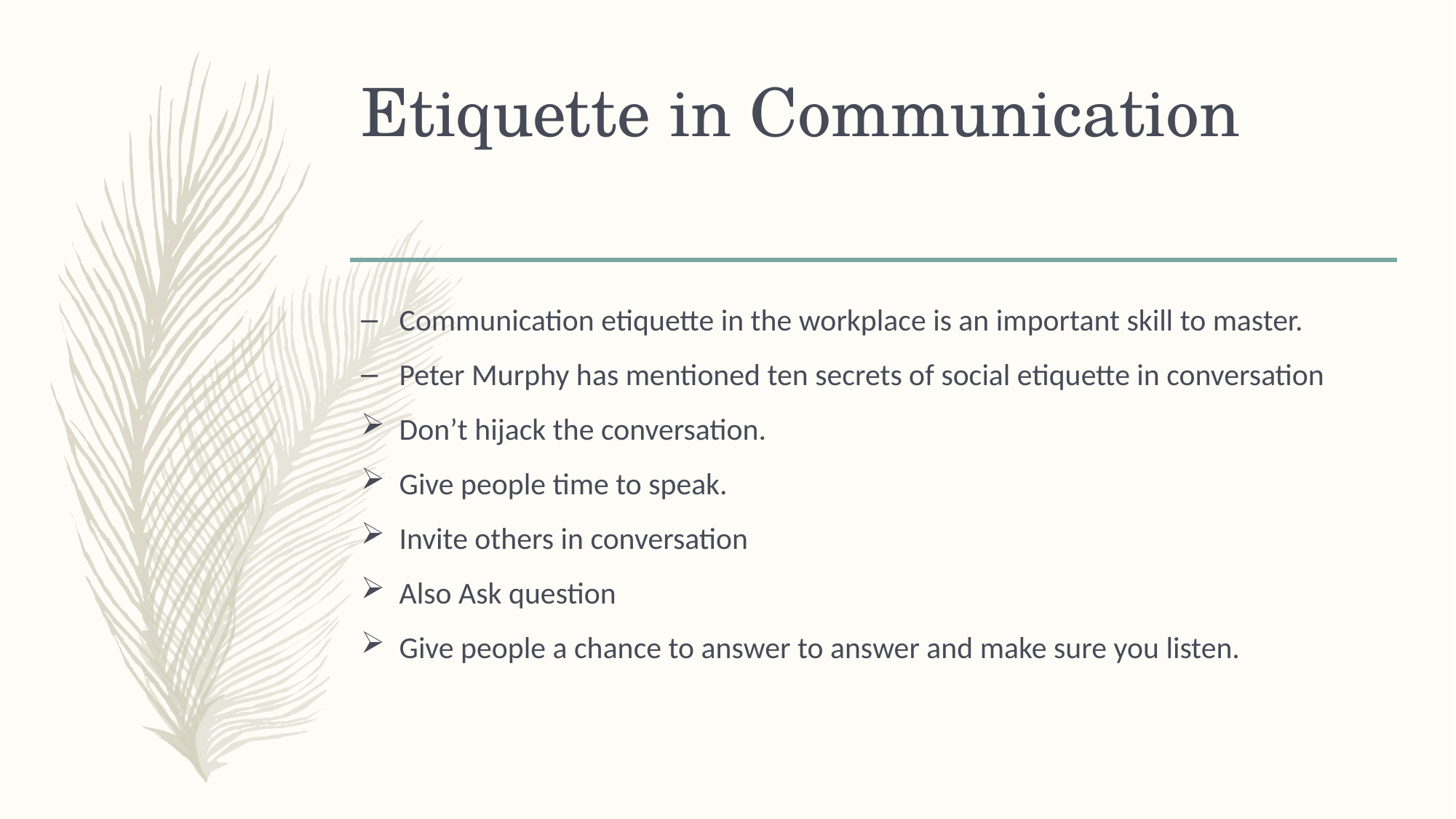

# Etiquette in Communication
Communication etiquette in the workplace is an important skill to master.
Peter Murphy has mentioned ten secrets of social etiquette in conversation
Don’t hijack the conversation.
Give people time to speak.
Invite others in conversation
Also Ask question
Give people a chance to answer to answer and make sure you listen.